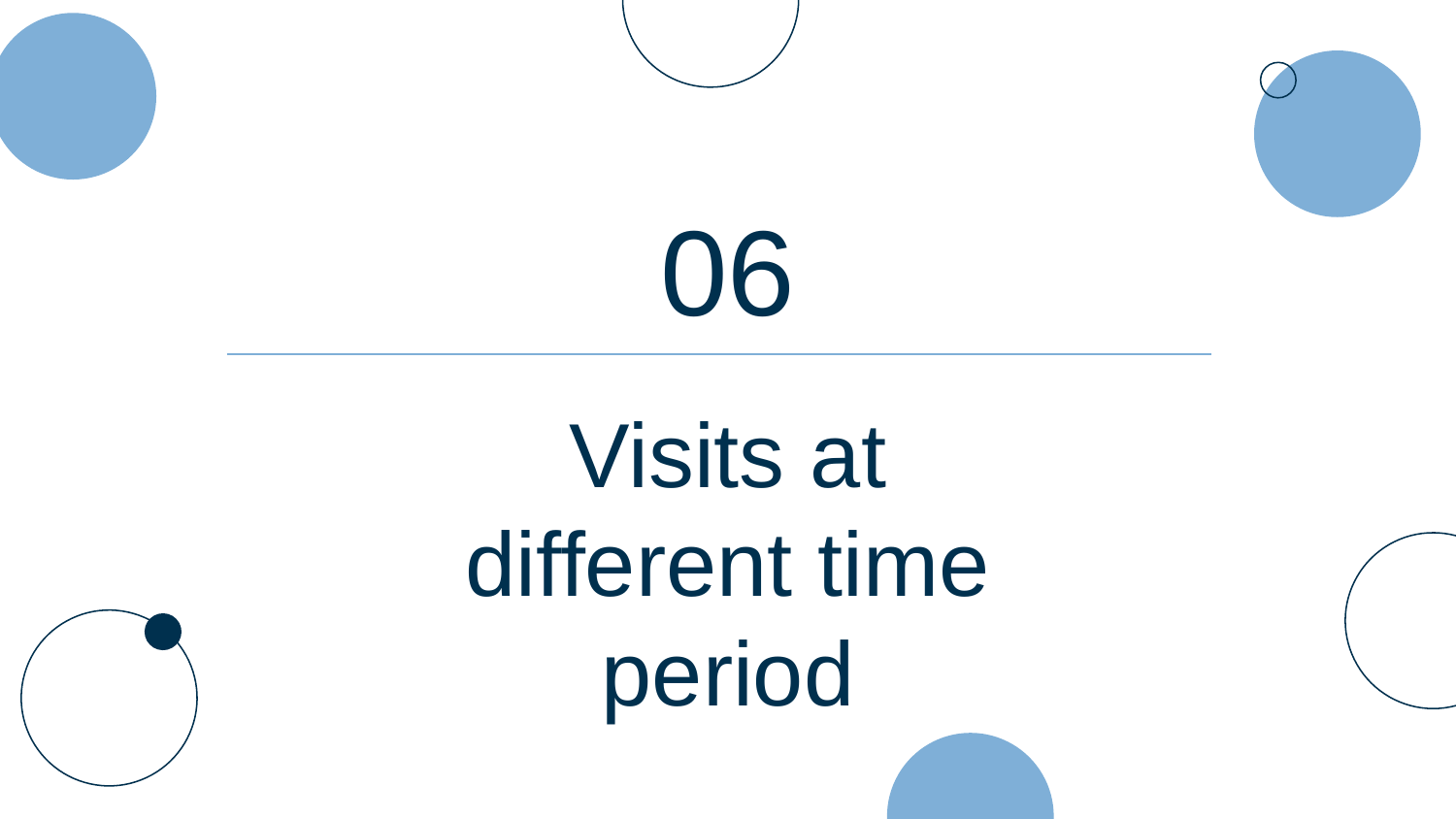

06
# Visits at different time period